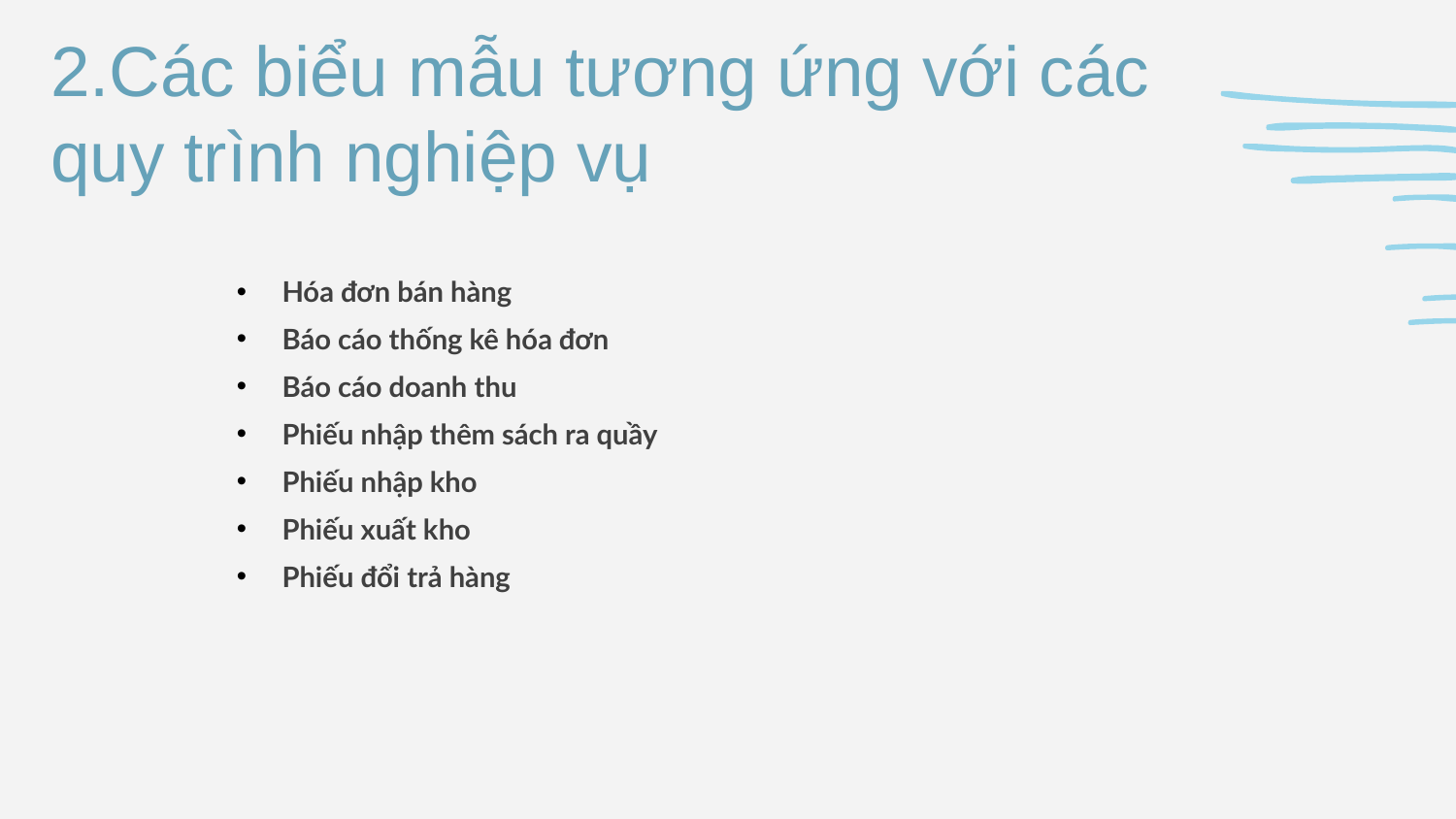

2.Các biểu mẫu tương ứng với các quy trình nghiệp vụ
Hóa đơn bán hàng
Báo cáo thống kê hóa đơn
Báo cáo doanh thu
Phiếu nhập thêm sách ra quầy
Phiếu nhập kho
Phiếu xuất kho
Phiếu đổi trả hàng